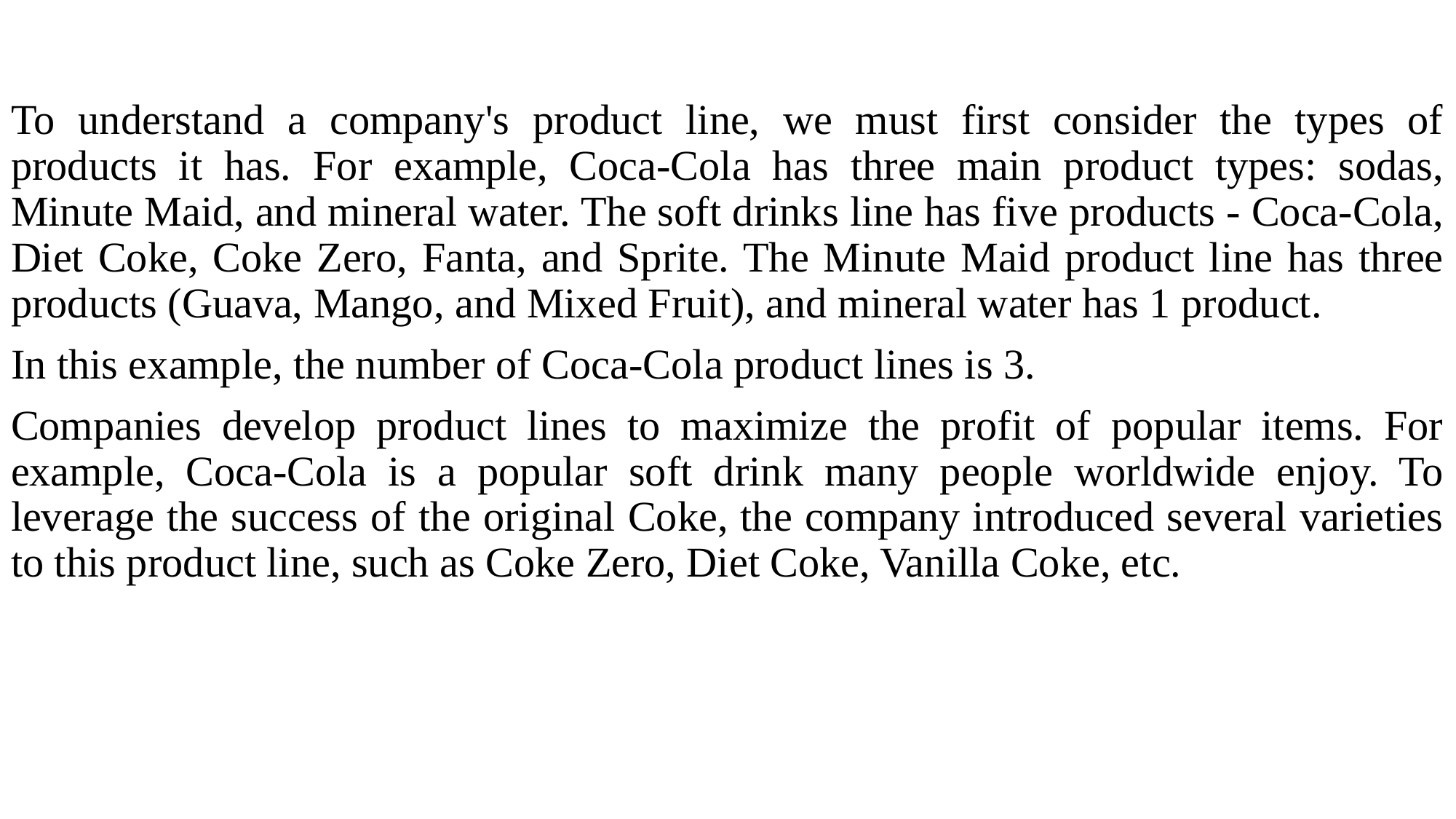

To understand a company's product line, we must first consider the types of products it has. For example, Coca-Cola has three main product types: sodas, Minute Maid, and mineral water. The soft drinks line has five products - Coca-Cola, Diet Coke, Coke Zero, Fanta, and Sprite. The Minute Maid product line has three products (Guava, Mango, and Mixed Fruit), and mineral water has 1 product.
In this example, the number of Coca-Cola product lines is 3.
Companies develop product lines to maximize the profit of popular items. For example, Coca-Cola is a popular soft drink many people worldwide enjoy. To leverage the success of the original Coke, the company introduced several varieties to this product line, such as Coke Zero, Diet Coke, Vanilla Coke, etc.